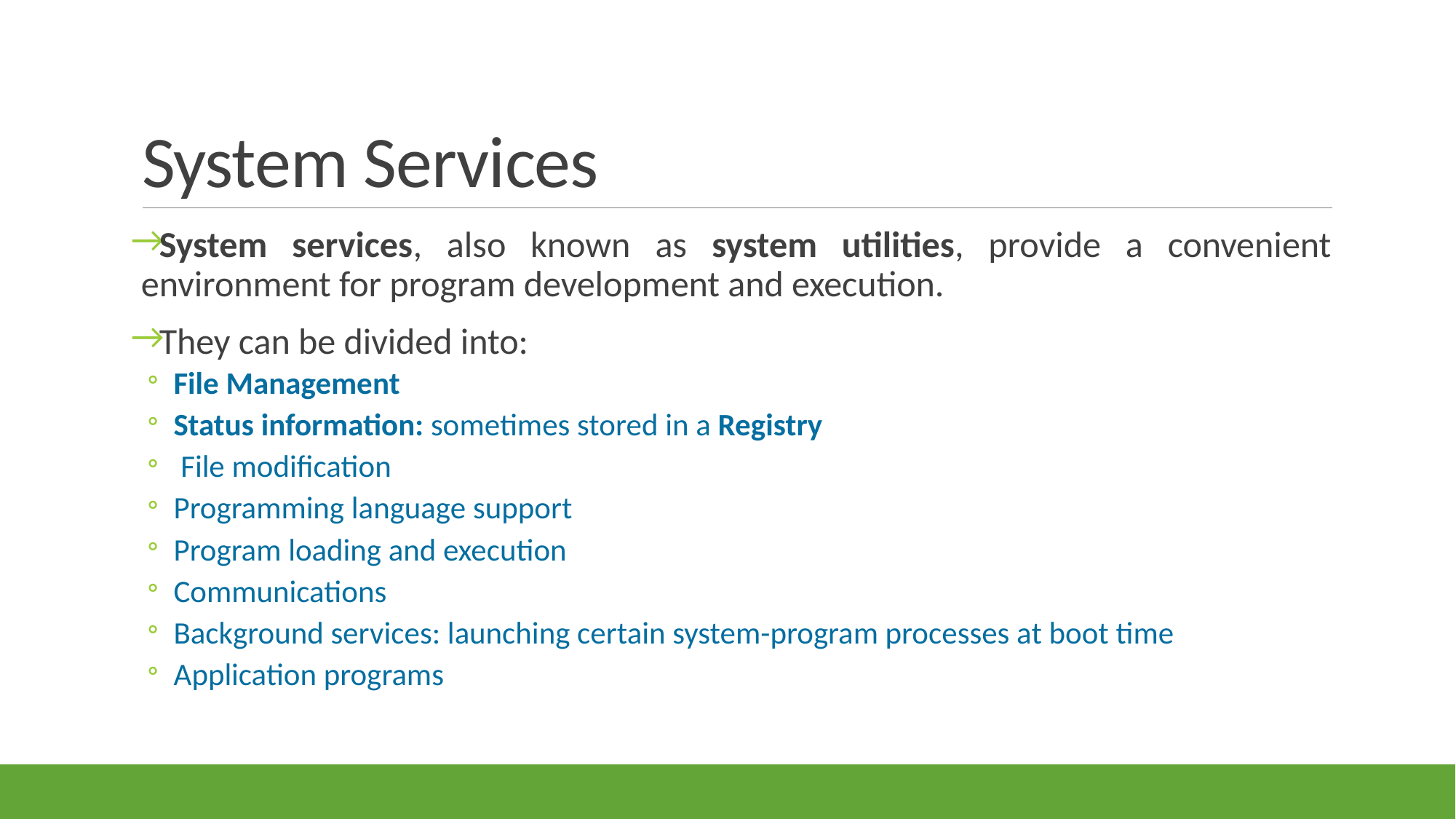

# System Services
System services, also known as system utilities, provide a convenient environment for program development and execution.
They can be divided into:
File Management
Status information: sometimes stored in a Registry
 File modification
Programming language support
Program loading and execution
Communications
Background services: launching certain system-program processes at boot time
Application programs